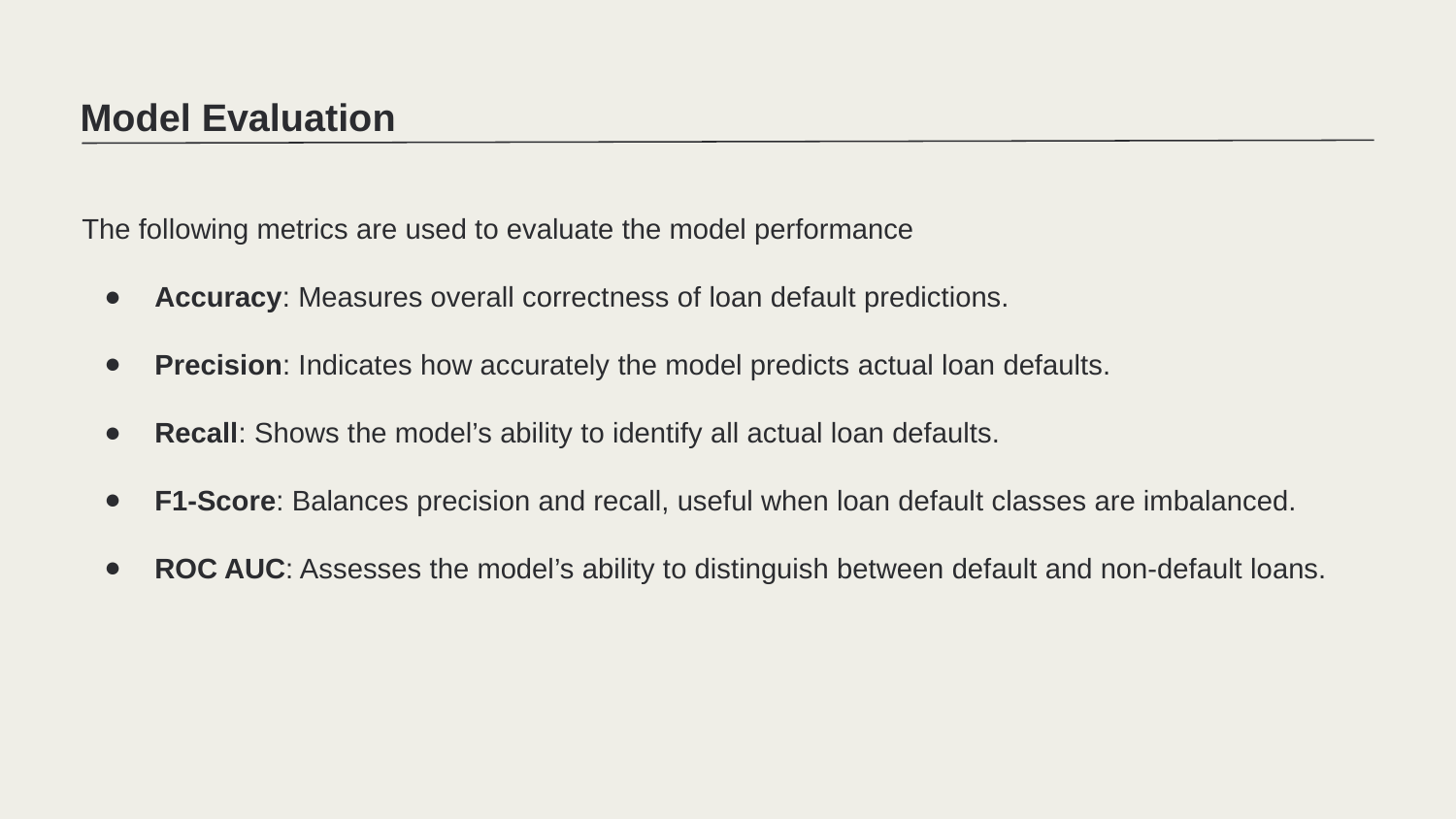

Model Evaluation
The following metrics are used to evaluate the model performance
Accuracy: Measures overall correctness of loan default predictions.
Precision: Indicates how accurately the model predicts actual loan defaults.
Recall: Shows the model’s ability to identify all actual loan defaults.
F1-Score: Balances precision and recall, useful when loan default classes are imbalanced.
ROC AUC: Assesses the model’s ability to distinguish between default and non-default loans.